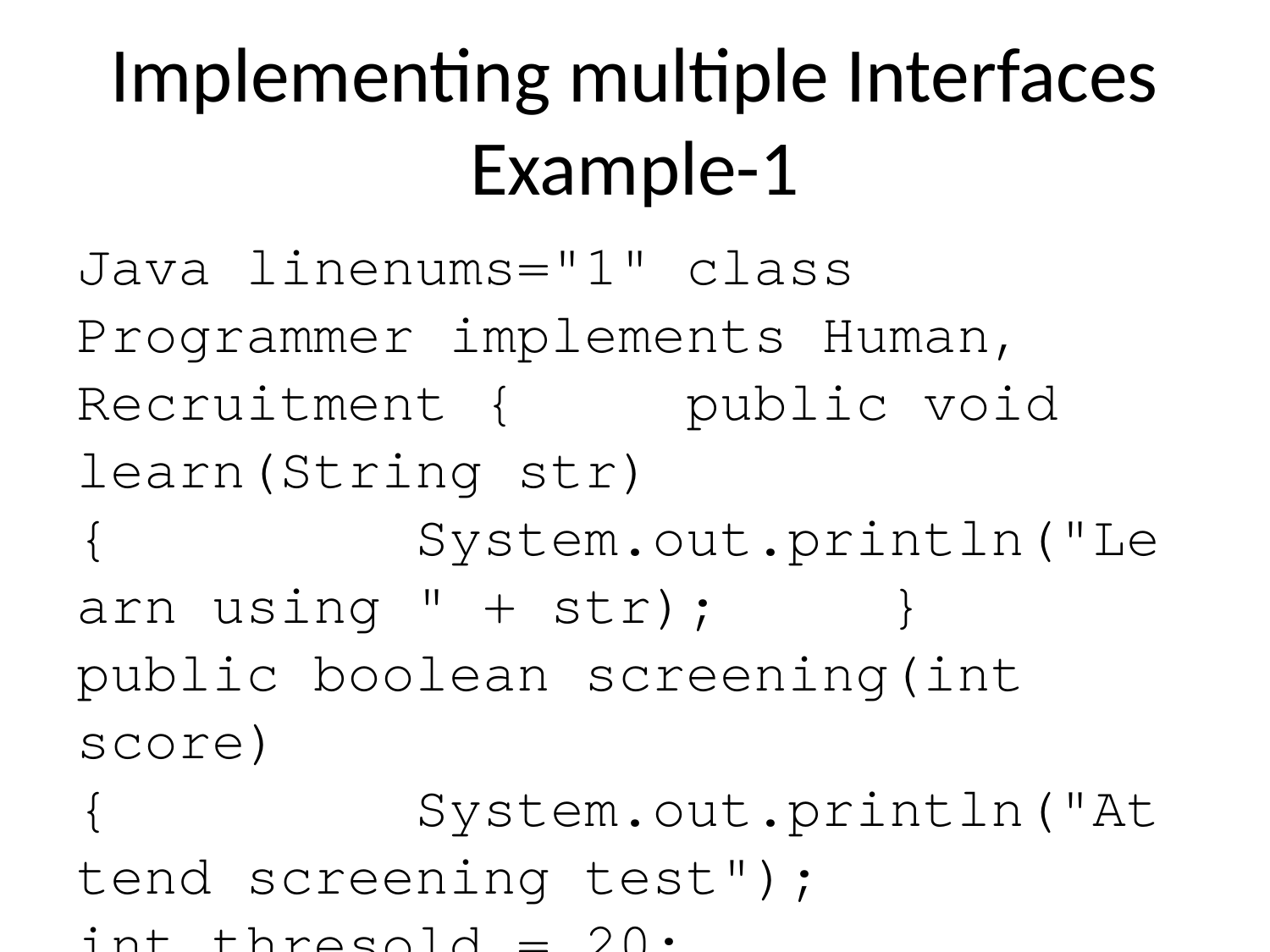

# Implementing multiple Interfaces Example-1
Java linenums="1" class Programmer implements Human, Recruitment {     public void learn(String str) {         System.out.println("Learn using " + str);     }     public boolean screening(int score) {         System.out.println("Attend screening test");         int thresold = 20;         if(score > thresold)             return true;         return false;     }     public boolean interview(boolean selected) {         System.out.println("Attend interview");         if(selected)             return true;         return false;     }      public void work() {         System.out.println("Develop applications");     } }